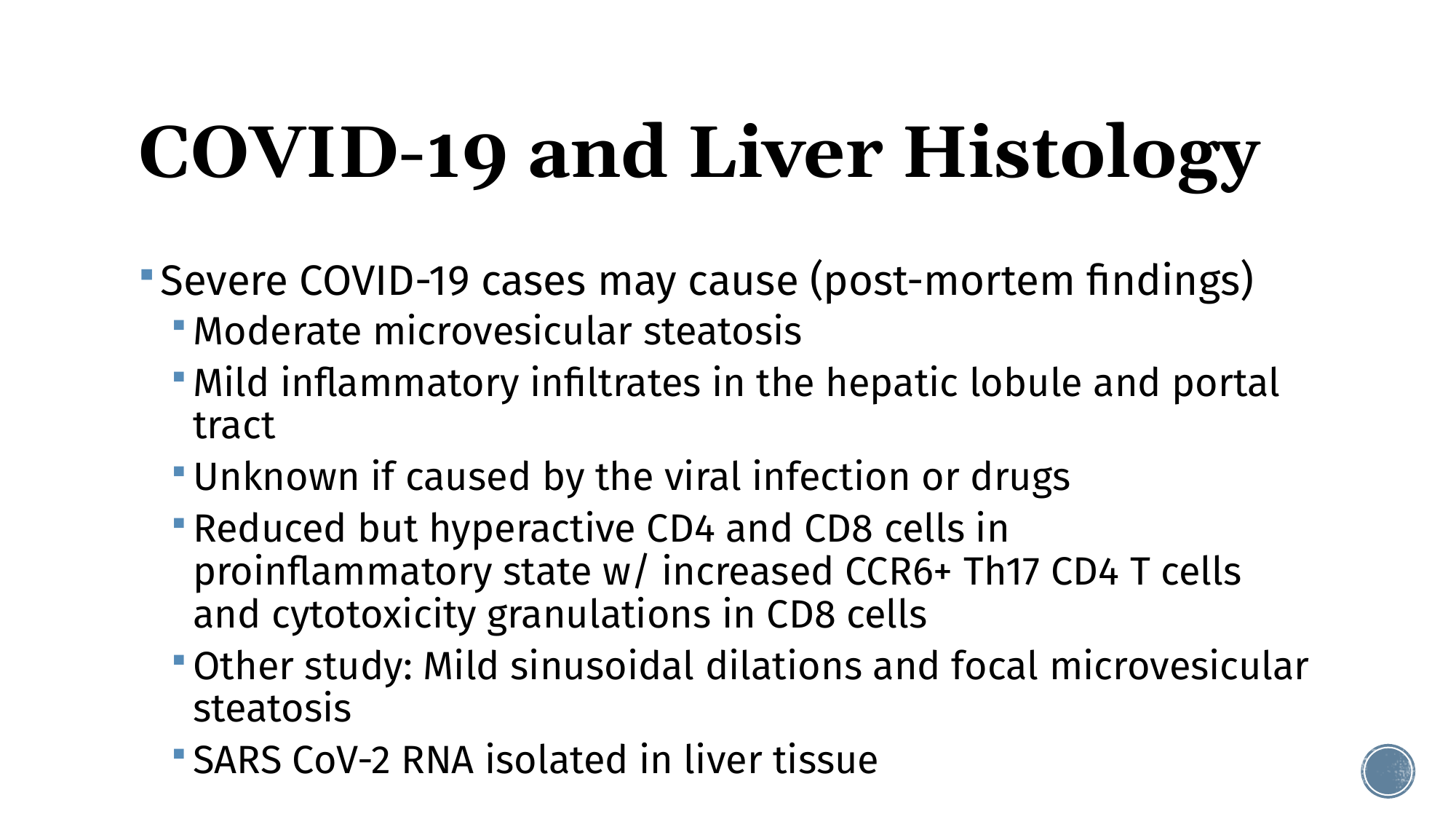

# COVID-19 and Liver Histology
Severe COVID-19 cases may cause (post-mortem findings)
Moderate microvesicular steatosis
Mild inflammatory infiltrates in the hepatic lobule and portal tract
Unknown if caused by the viral infection or drugs
Reduced but hyperactive CD4 and CD8 cells in proinflammatory state w/ increased CCR6+ Th17 CD4 T cells and cytotoxicity granulations in CD8 cells
Other study: Mild sinusoidal dilations and focal microvesicular steatosis
SARS CoV-2 RNA isolated in liver tissue